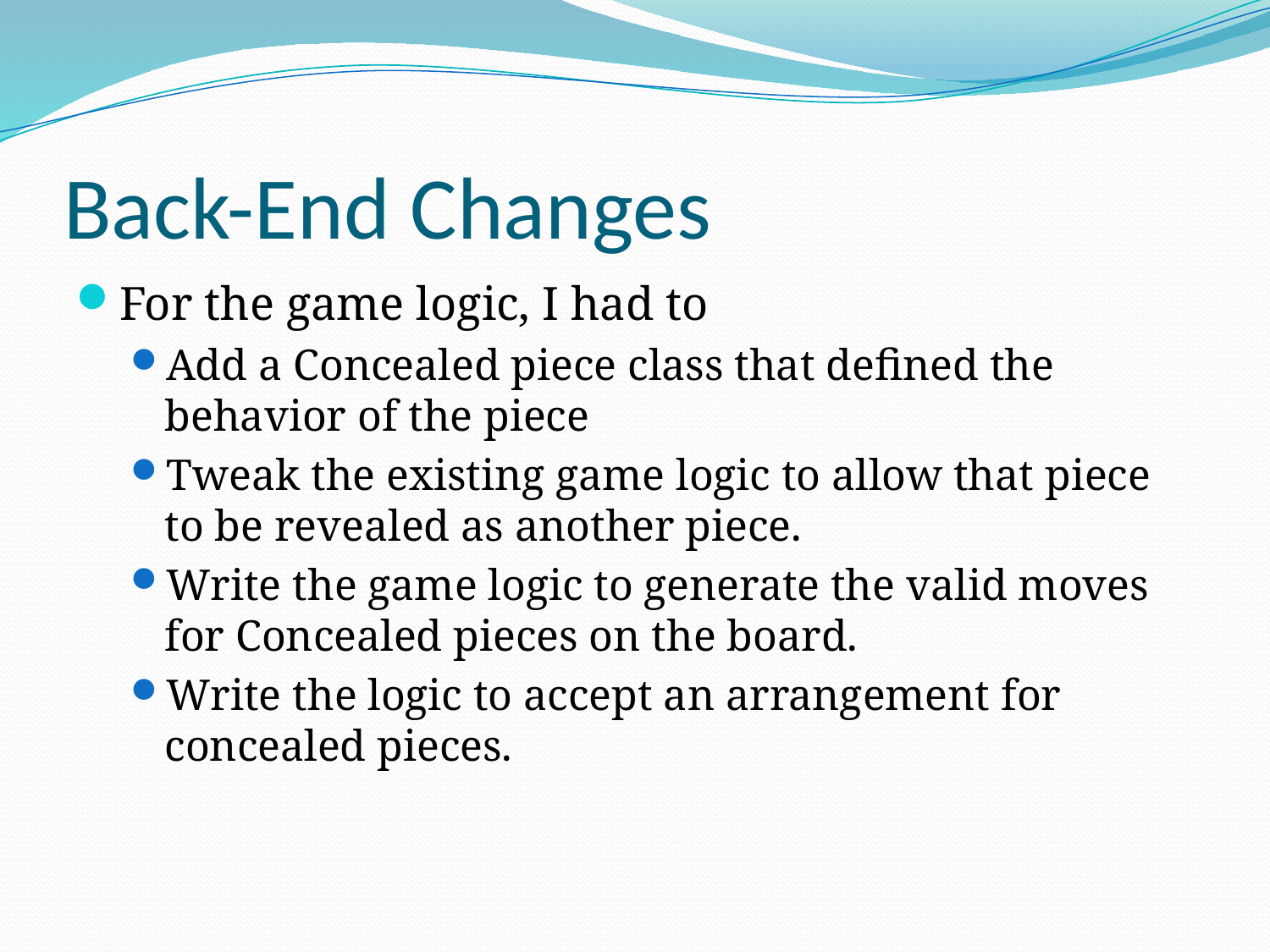

# Back-End Changes
For the game logic, I had to
Add a Concealed piece class that defined the behavior of the piece
Tweak the existing game logic to allow that piece to be revealed as another piece.
Write the game logic to generate the valid moves for Concealed pieces on the board.
Write the logic to accept an arrangement for concealed pieces.